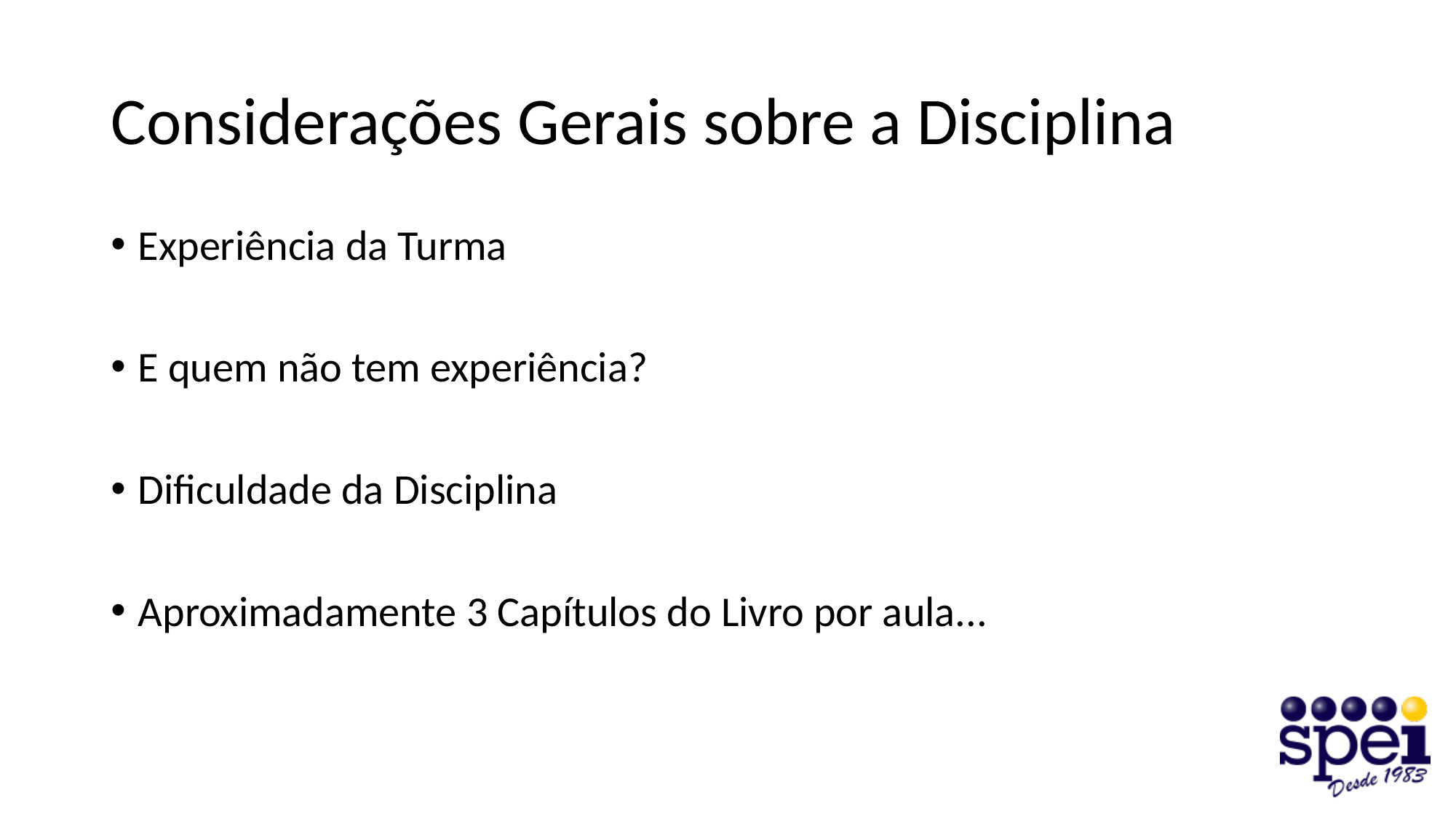

# Considerações Gerais sobre a Disciplina
Experiência da Turma

E quem não tem experiência?

Dificuldade da Disciplina

Aproximadamente 3 Capítulos do Livro por aula...